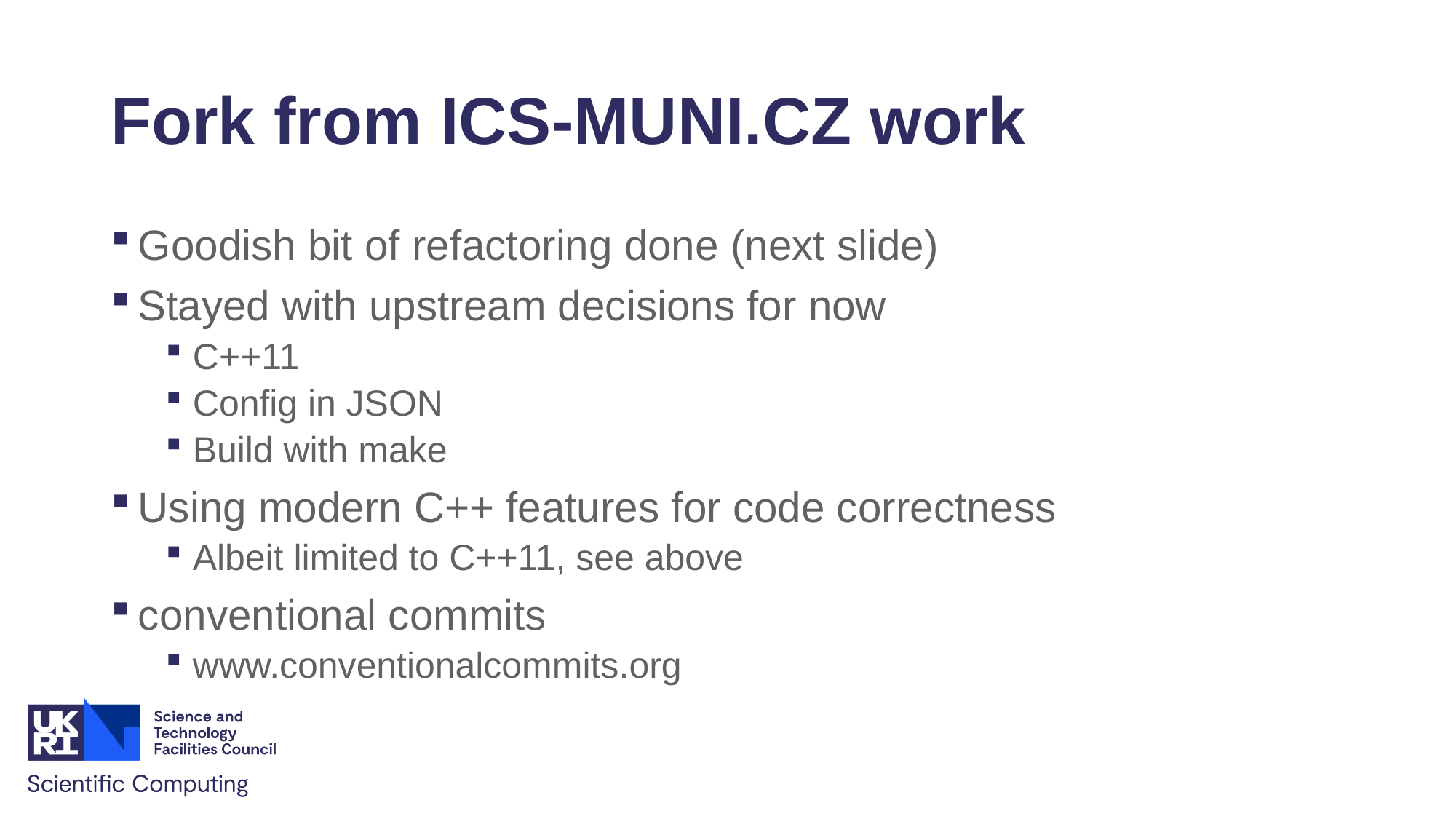

# Fork from ICS-MUNI.CZ work
Goodish bit of refactoring done (next slide)
Stayed with upstream decisions for now
C++11
Config in JSON
Build with make
Using modern C++ features for code correctness
Albeit limited to C++11, see above
conventional commits
www.conventionalcommits.org